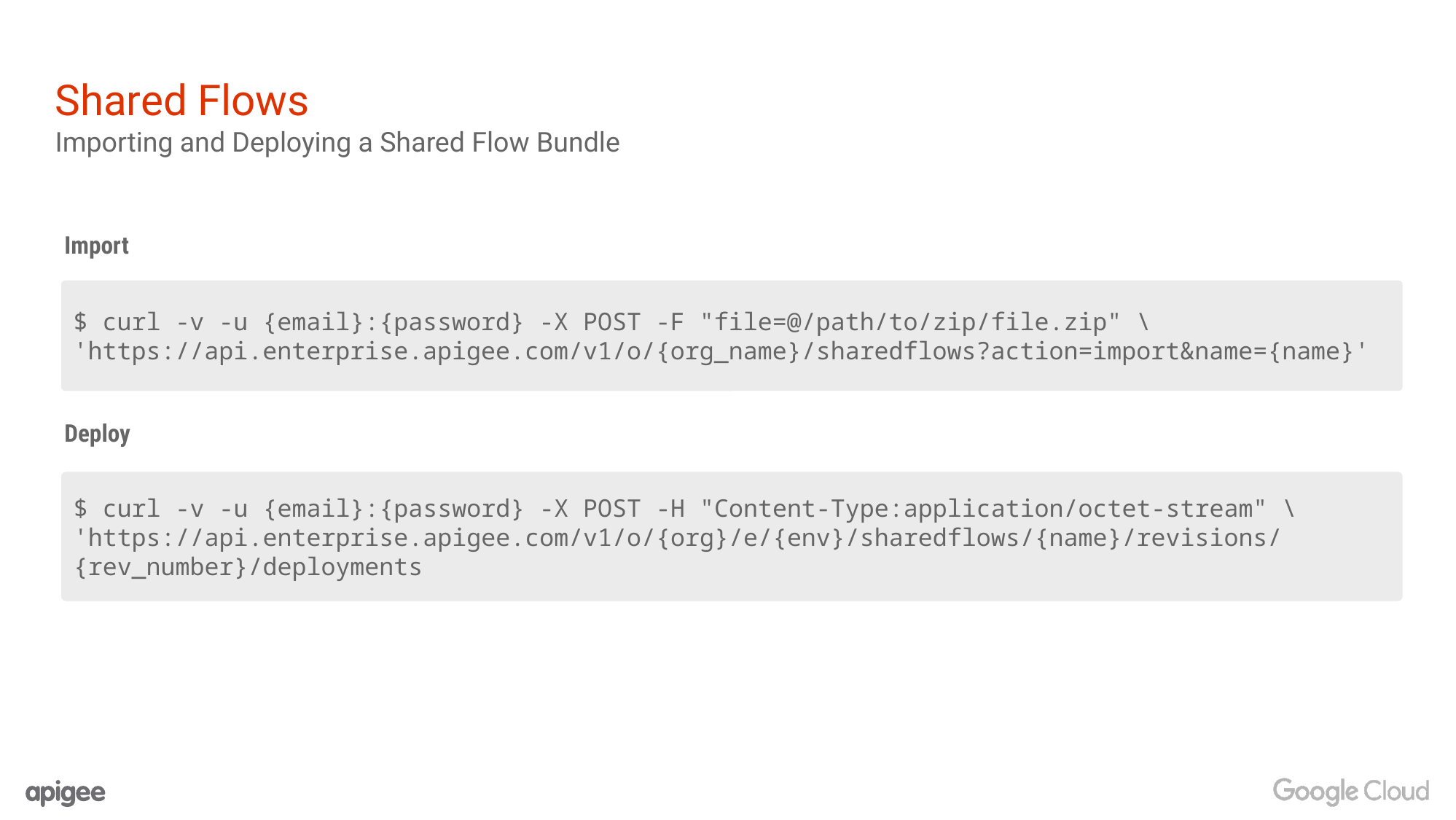

Shared Flows
Importing and Deploying a Shared Flow Bundle
Import
$ curl -v -u {email}:{password} -X POST -F "file=@/path/to/zip/file.zip" \ 'https://api.enterprise.apigee.com/v1/o/{org_name}/sharedflows?action=import&name={name}'
Deploy
$ curl -v -u {email}:{password} -X POST -H "Content-Type:application/octet-stream" \
'https://api.enterprise.apigee.com/v1/o/{org}/e/{env}/sharedflows/{name}/revisions/{rev_number}/deployments